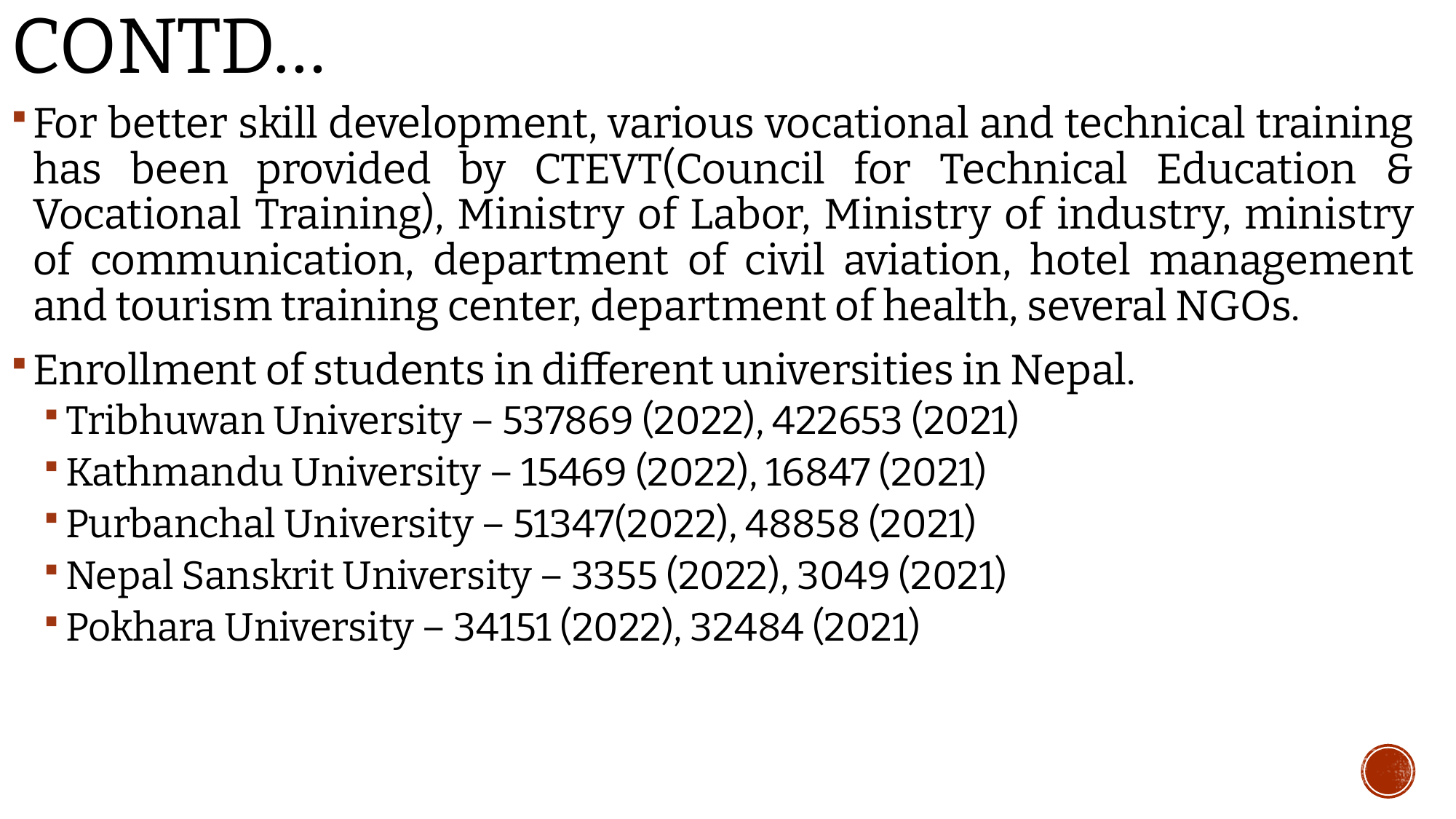

# Contd…
For better skill development, various vocational and technical training has been provided by CTEVT(Council for Technical Education & Vocational Training), Ministry of Labor, Ministry of industry, ministry of communication, department of civil aviation, hotel management and tourism training center, department of health, several NGOs.
Enrollment of students in different universities in Nepal.
Tribhuwan University – 537869 (2022), 422653 (2021)
Kathmandu University – 15469 (2022), 16847 (2021)
Purbanchal University – 51347(2022), 48858 (2021)
Nepal Sanskrit University – 3355 (2022), 3049 (2021)
Pokhara University – 34151 (2022), 32484 (2021)